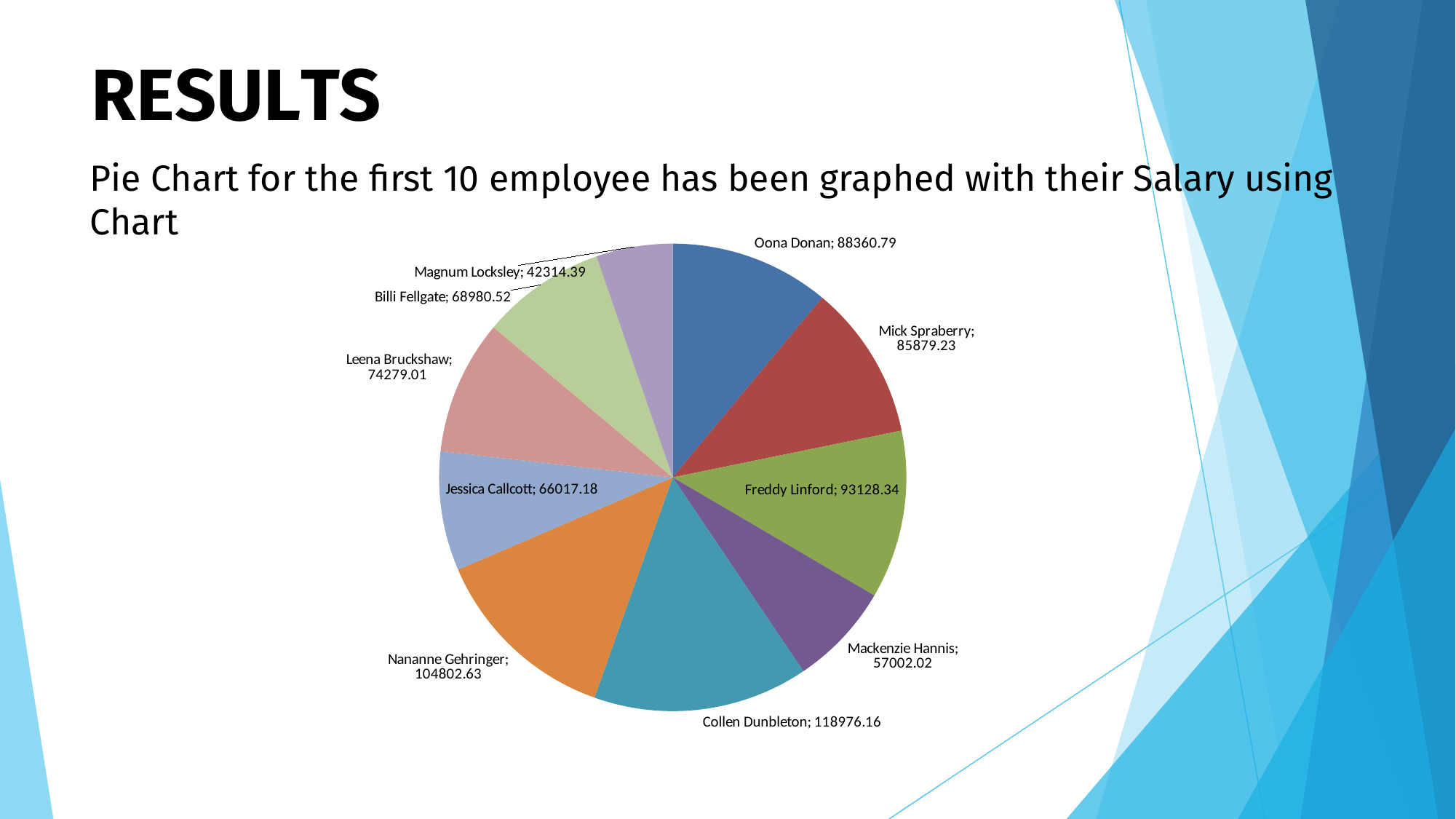

RESULTS
# Pie Chart for the first 10 employee has been graphed with their Salary using Chart

### Chart

| Category | Salary |
|---|---|
| Oona Donan | 88360.79 |
| Mick Spraberry | 85879.23 |
| Freddy Linford | 93128.34 |
| Mackenzie Hannis | 57002.02 |
| Collen Dunbleton | 118976.16 |
| Nananne Gehringer | 104802.63 |
| Jessica Callcott | 66017.18 |
|  Leena Bruckshaw | 74279.01 |
| Billi Fellgate | 68980.52 |
| Magnum Locksley | 42314.39 |